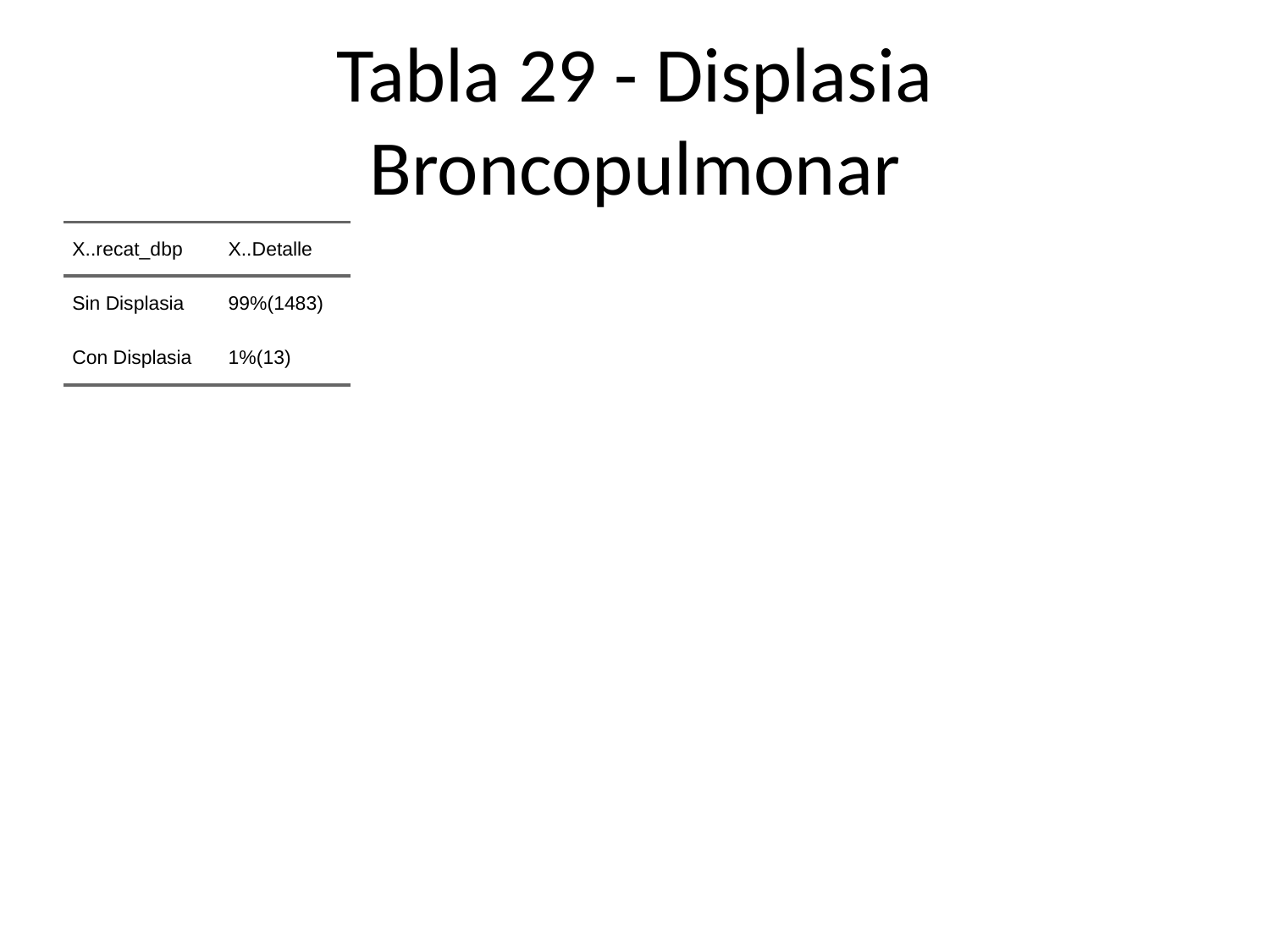

# Tabla 29 - Displasia Broncopulmonar
| X..recat\_dbp | X..Detalle |
| --- | --- |
| Sin Displasia | 99%(1483) |
| Con Displasia | 1%(13) |